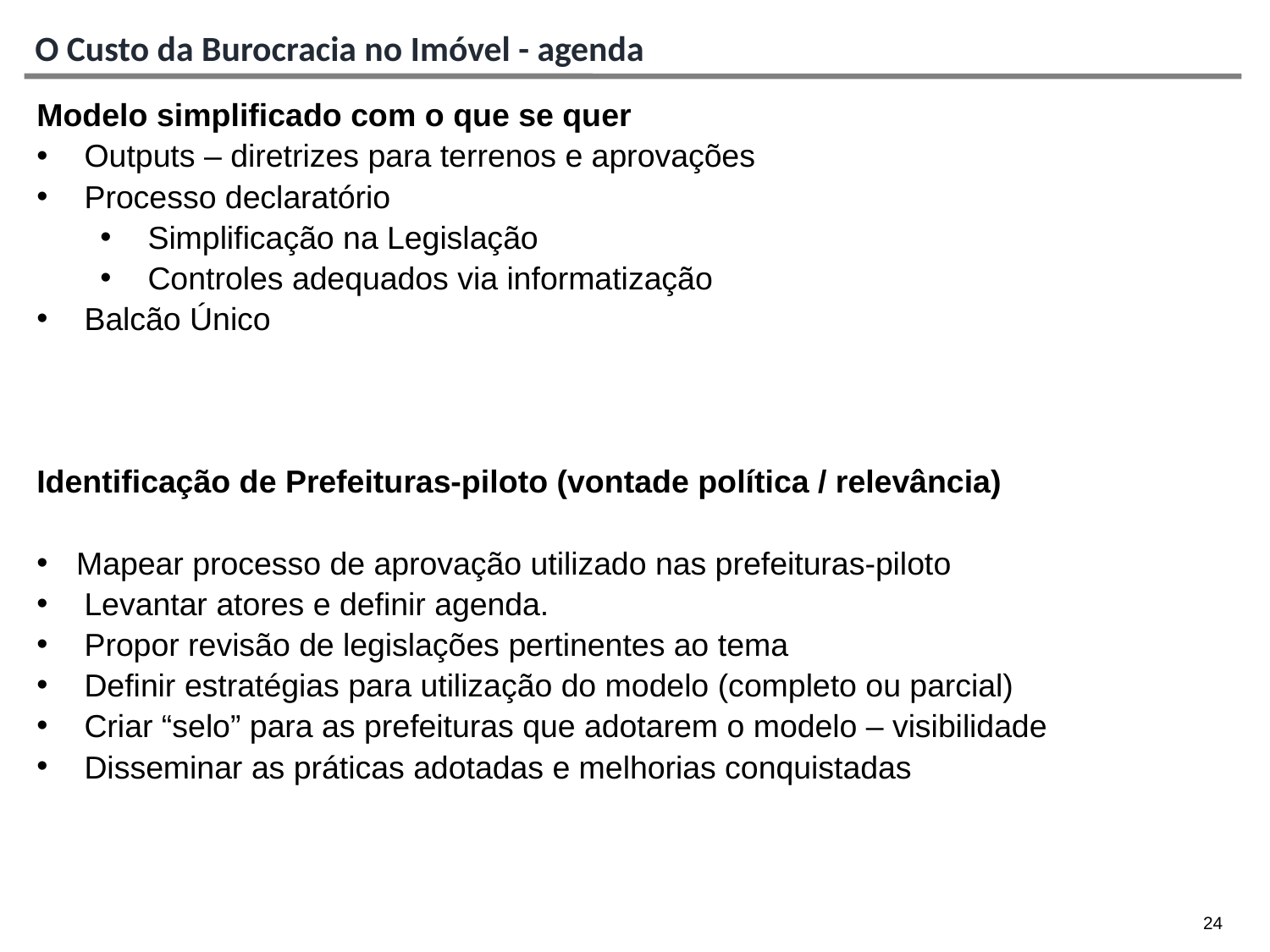

O Custo da Burocracia no Imóvel - agenda

Modelo simplificado com o que se quer
Outputs – diretrizes para terrenos e aprovações
Processo declaratório
Simplificação na Legislação
Controles adequados via informatização
Balcão Único

Identificação de Prefeituras-piloto (vontade política / relevância)

Mapear processo de aprovação utilizado nas prefeituras-piloto
Levantar atores e definir agenda.
Propor revisão de legislações pertinentes ao tema
Definir estratégias para utilização do modelo (completo ou parcial)
Criar “selo” para as prefeituras que adotarem o modelo – visibilidade
Disseminar as práticas adotadas e melhorias conquistadas
24